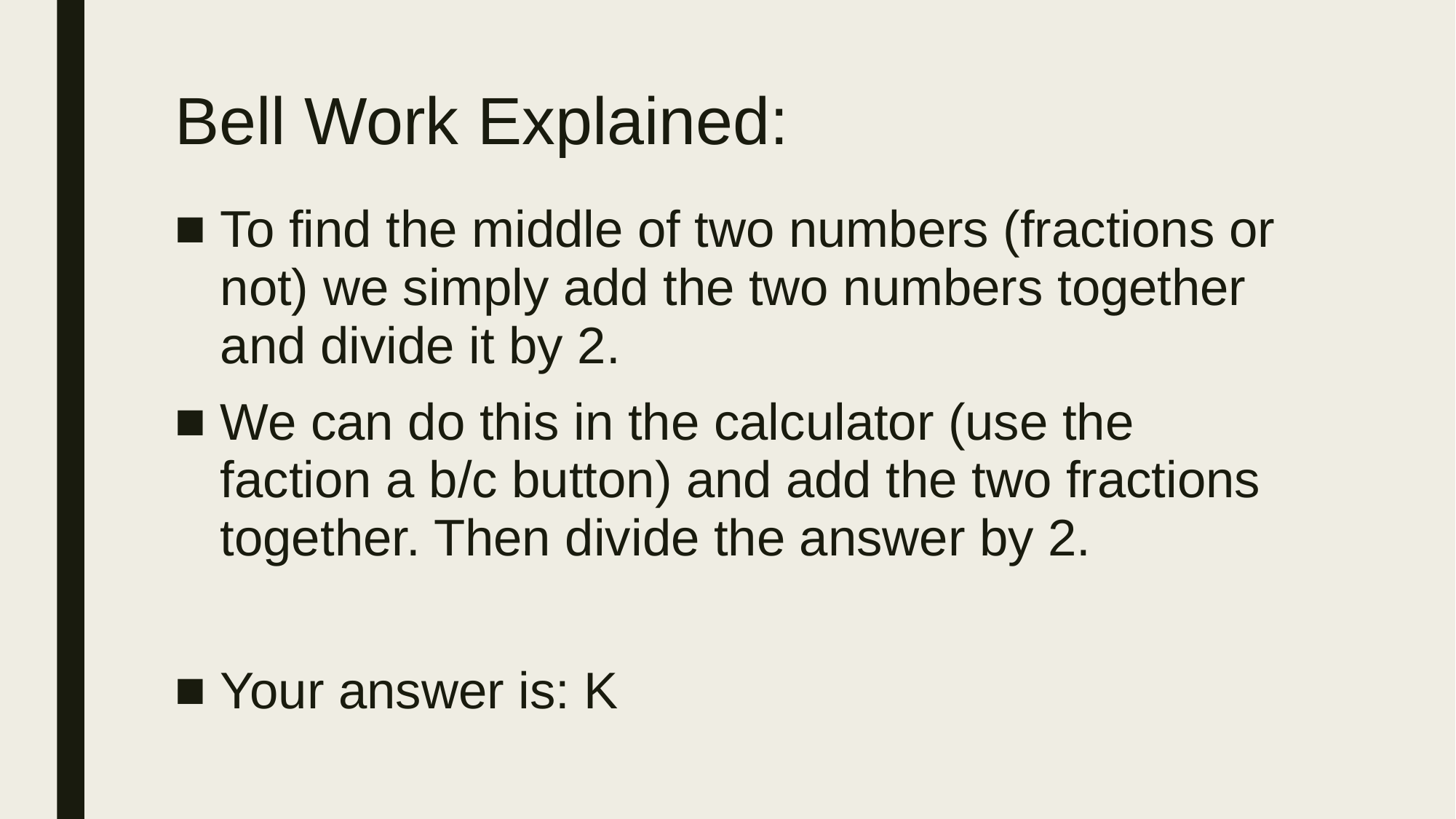

# Bell Work Explained:
To find the middle of two numbers (fractions or not) we simply add the two numbers together and divide it by 2.
We can do this in the calculator (use the faction a b/c button) and add the two fractions together. Then divide the answer by 2.

Your answer is: K